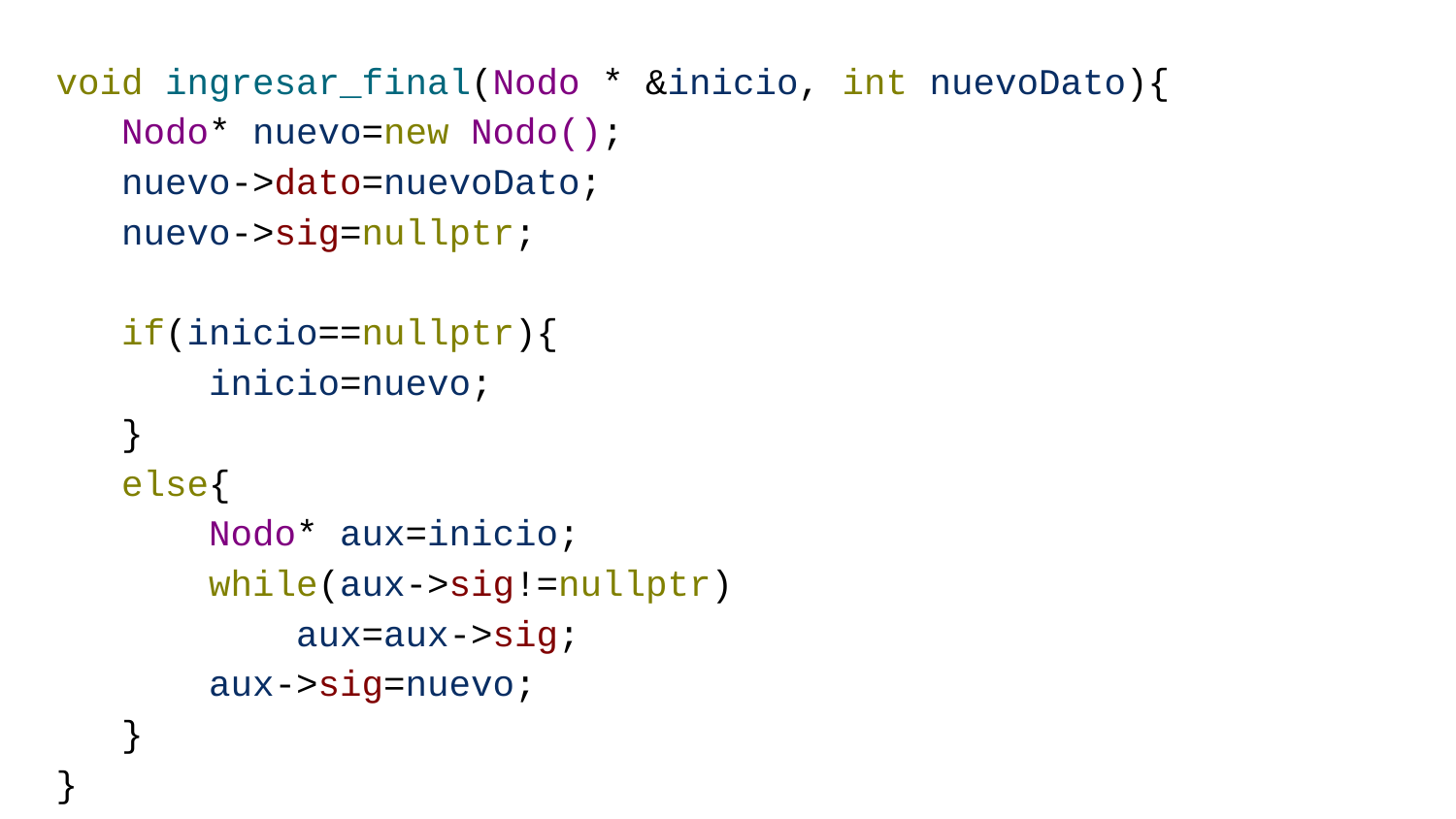

void ingresar_final(Nodo * &inicio, int nuevoDato){
   Nodo* nuevo=new Nodo();
   nuevo->dato=nuevoDato;
   nuevo->sig=nullptr;

   if(inicio==nullptr){
       inicio=nuevo;
   }
   else{
       Nodo* aux=inicio;
       while(aux->sig!=nullptr)
           aux=aux->sig;
       aux->sig=nuevo;
   }
}